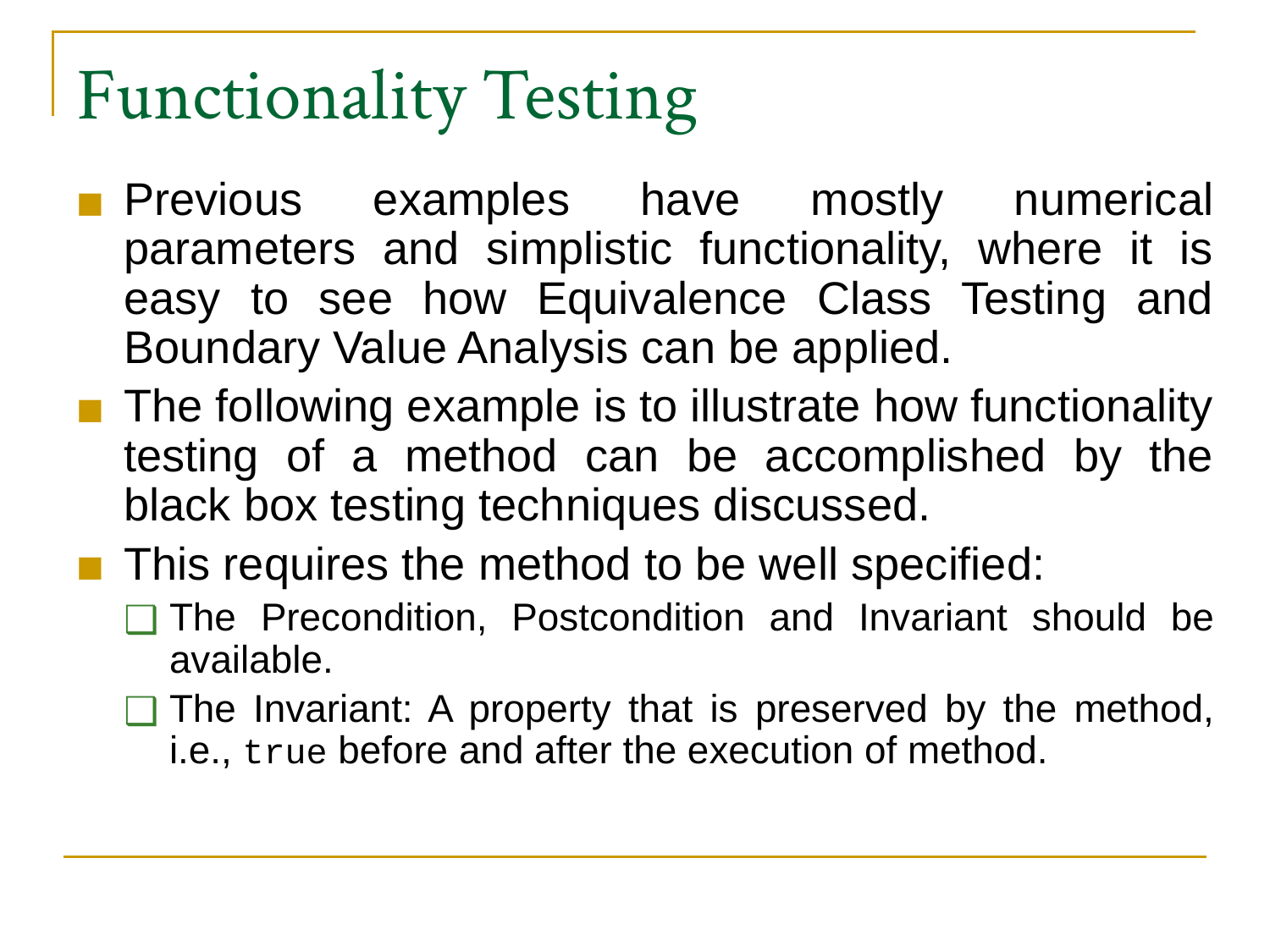

# Functionality Testing
Previous examples have mostly numerical parameters and simplistic functionality, where it is easy to see how Equivalence Class Testing and Boundary Value Analysis can be applied.
The following example is to illustrate how functionality testing of a method can be accomplished by the black box testing techniques discussed.
This requires the method to be well specified:
The Precondition, Postcondition and Invariant should be available.
The Invariant: A property that is preserved by the method, i.e., true before and after the execution of method.